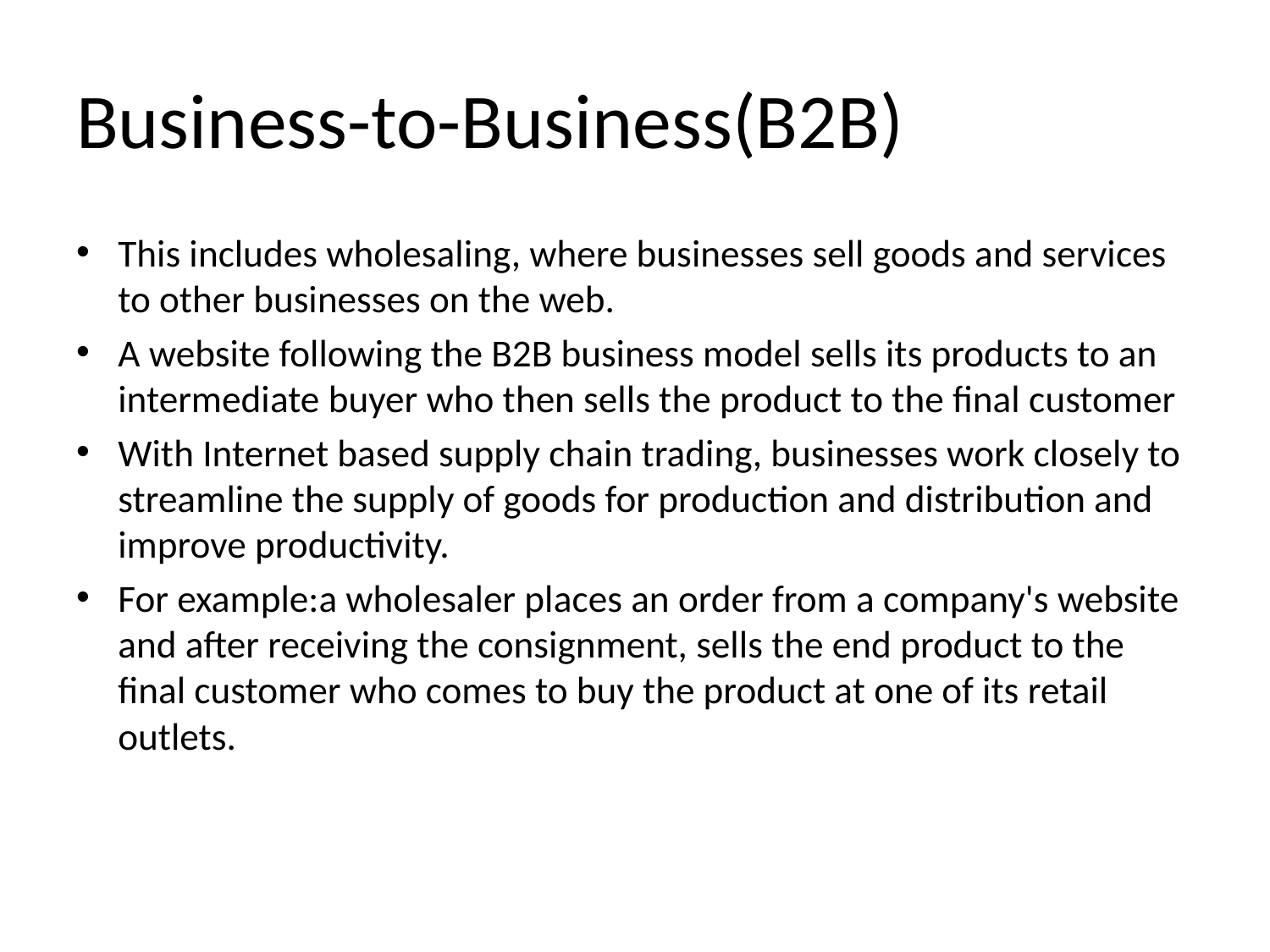

# Business-to-Business(B2B)
This includes wholesaling, where businesses sell goods and services to other businesses on the web.
A website following the B2B business model sells its products to an intermediate buyer who then sells the product to the final customer
With Internet based supply chain trading, businesses work closely to streamline the supply of goods for production and distribution and improve productivity.
For example:a wholesaler places an order from a company's website and after receiving the consignment, sells the end product to the final customer who comes to buy the product at one of its retail outlets.